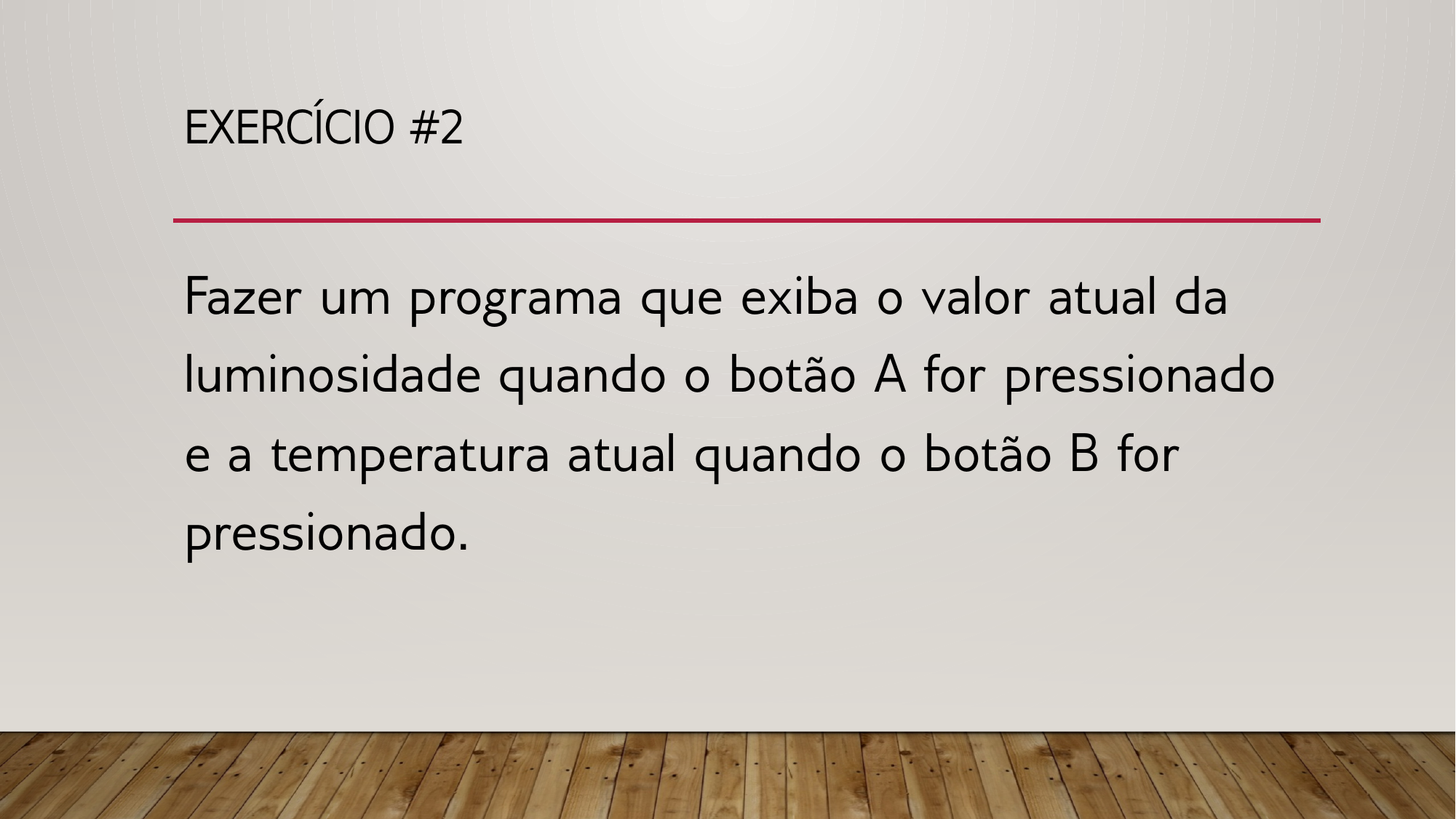

# EXERCÍCIO #2
Fazer um programa que exiba o valor atual da luminosidade quando o botão A for pressionado e a temperatura atual quando o botão B for pressionado.